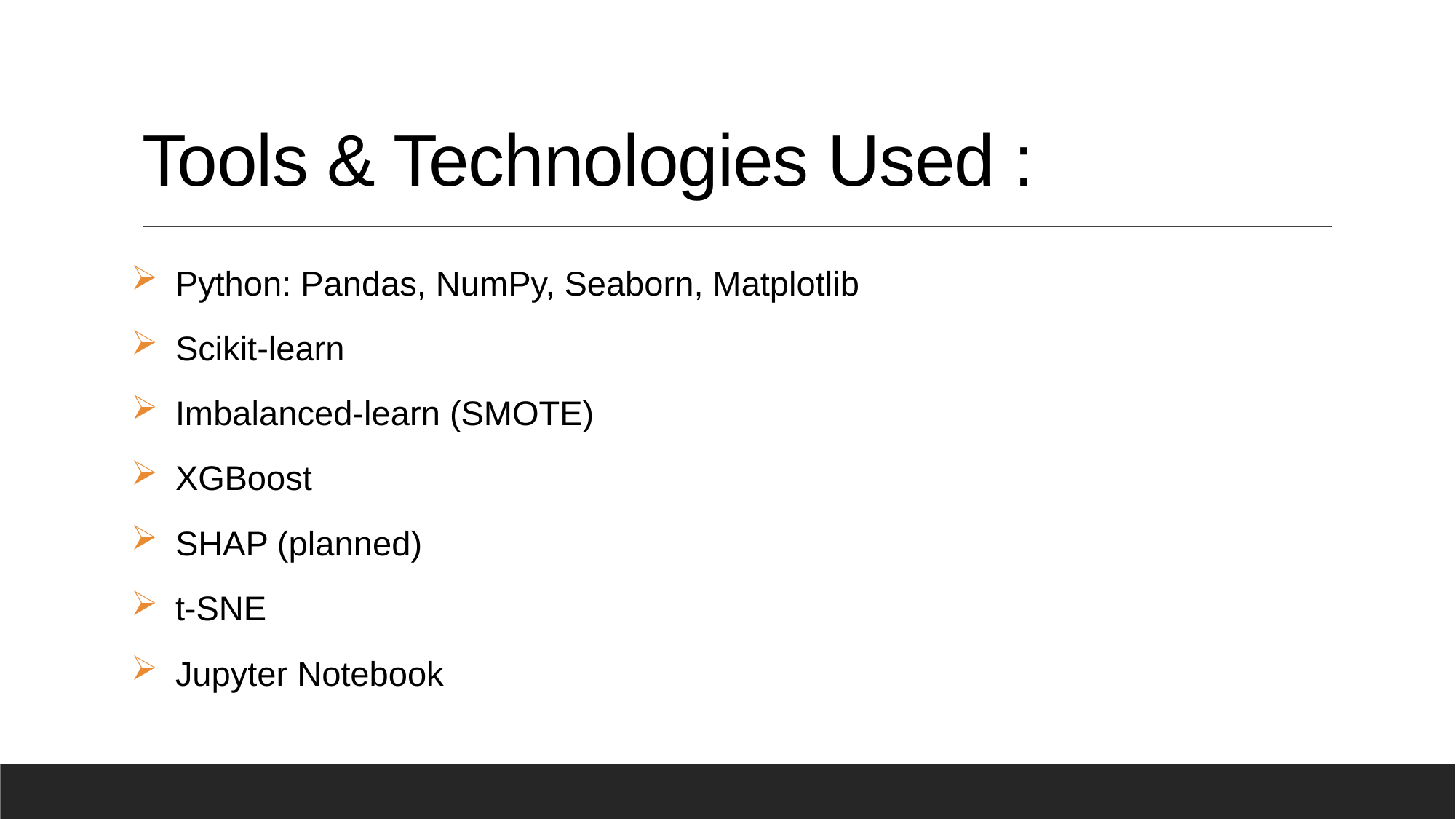

# Tools & Technologies Used :
  Python: Pandas, NumPy, Seaborn, Matplotlib
  Scikit-learn
  Imbalanced-learn (SMOTE)
  XGBoost
  SHAP (planned)
  t-SNE
  Jupyter Notebook